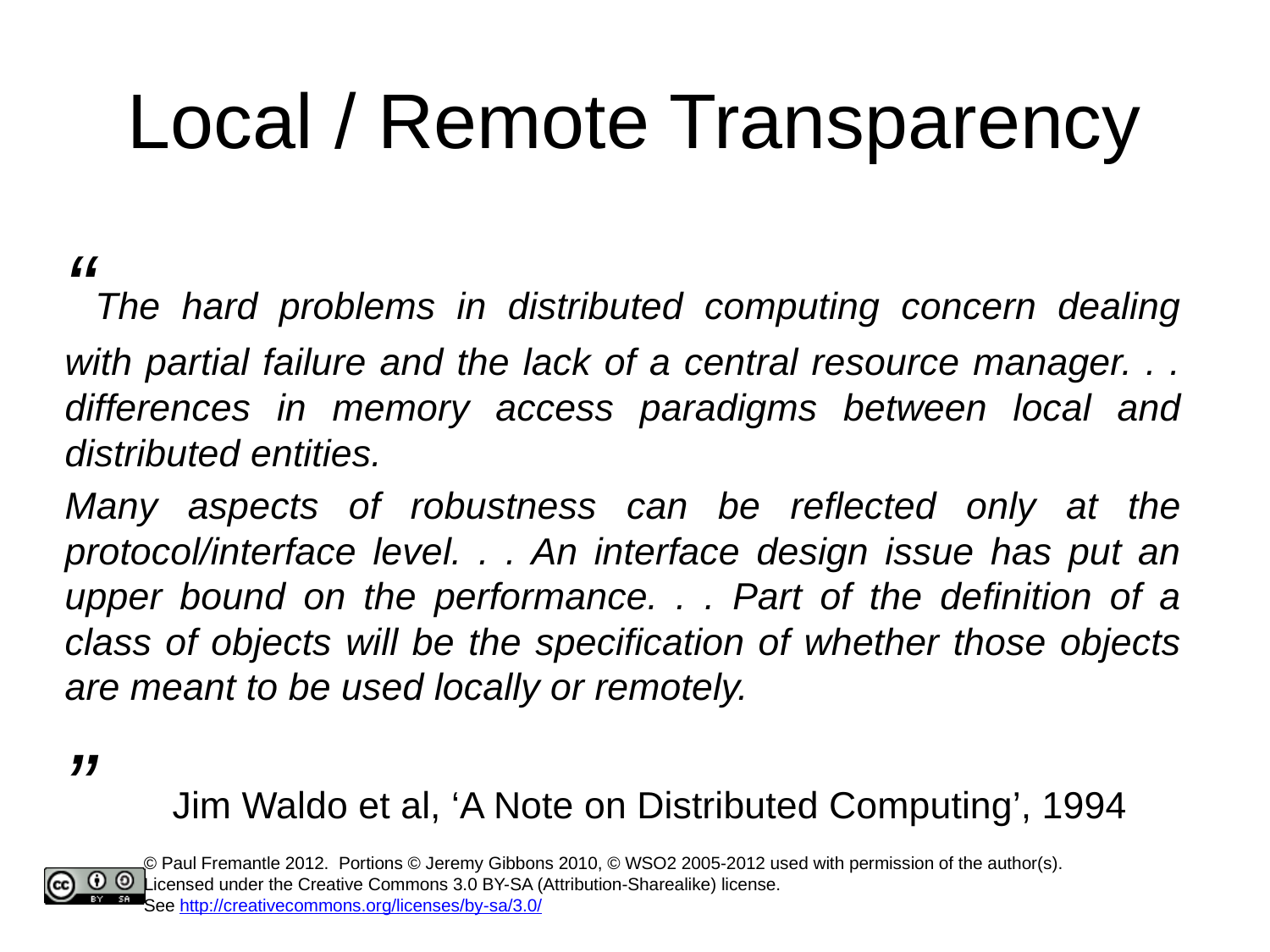

# Local / Remote Transparency
“The hard problems in distributed computing concern dealing with partial failure and the lack of a central resource manager. . . differences in memory access paradigms between local and distributed entities.
Many aspects of robustness can be reflected only at the protocol/interface level. . . An interface design issue has put an upper bound on the performance. . . Part of the definition of a class of objects will be the specification of whether those objects are meant to be used locally or remotely.
”   Jim Waldo et al, ‘A Note on Distributed Computing’, 1994